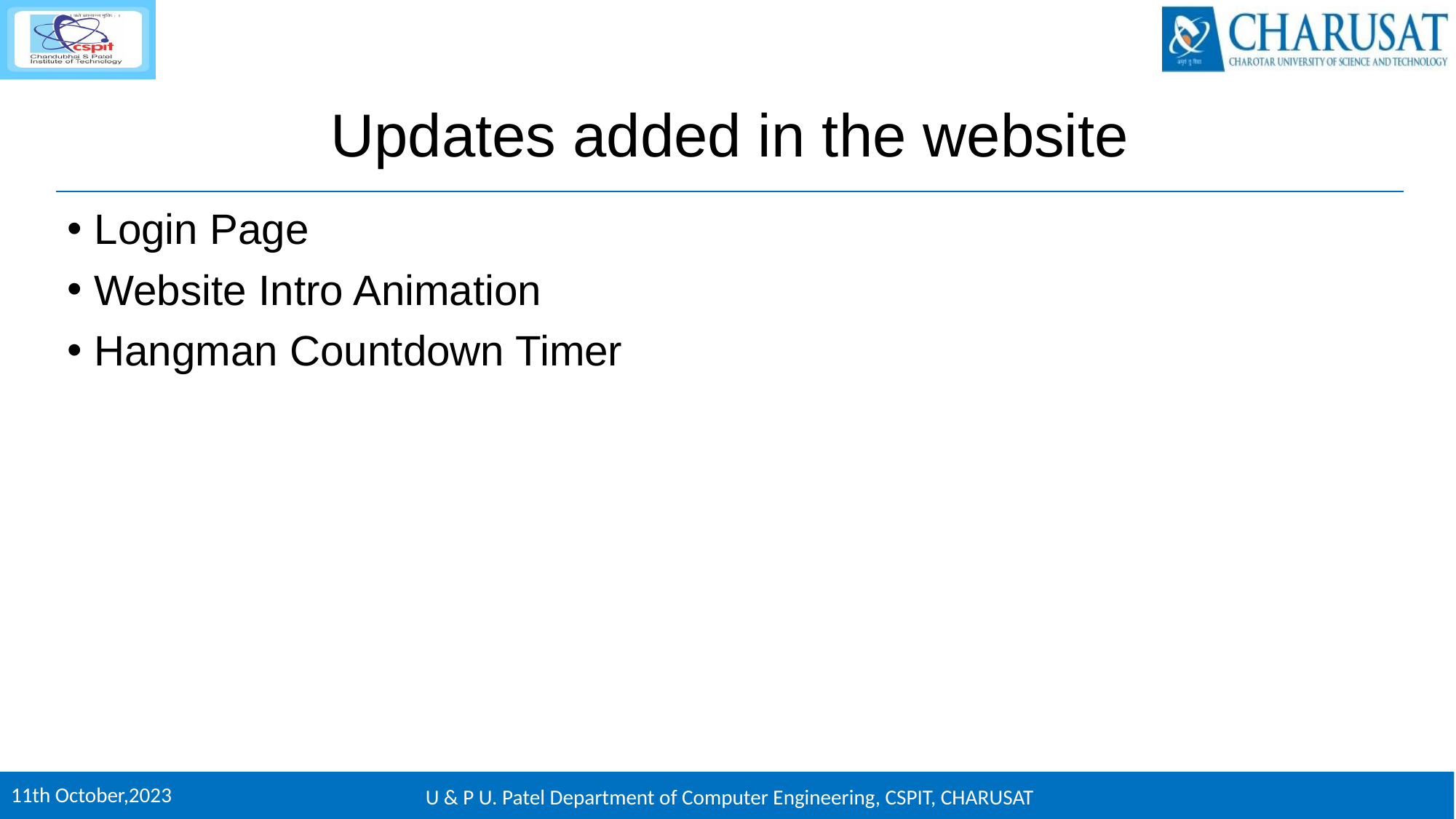

# Updates added in the website
Login Page
Website Intro Animation
Hangman Countdown Timer
11th October,2023
U & P U. Patel Department of Computer Engineering, CSPIT, CHARUSAT
16